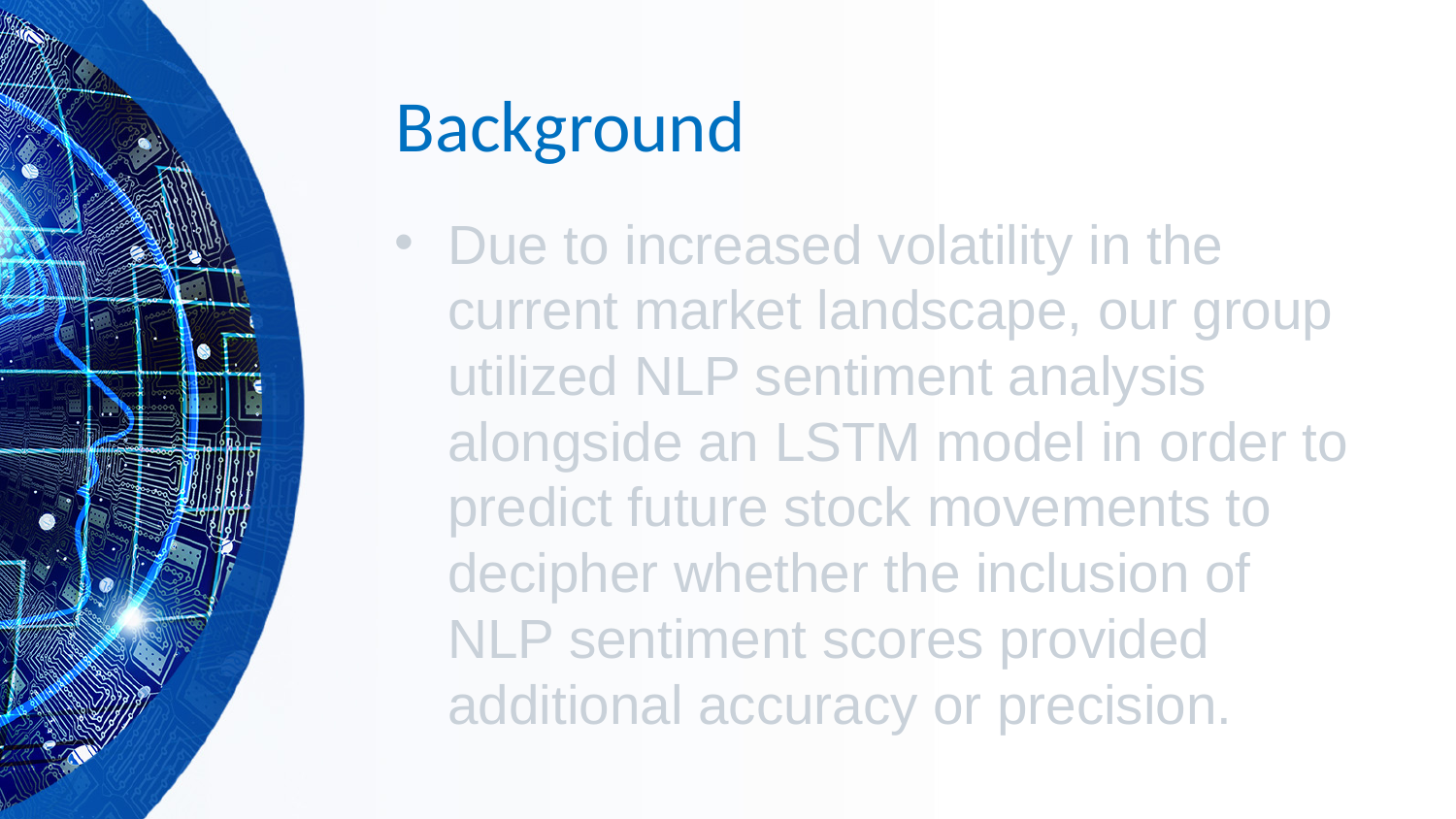

# Background
Due to increased volatility in the current market landscape, our group utilized NLP sentiment analysis alongside an LSTM model in order to predict future stock movements to decipher whether the inclusion of NLP sentiment scores provided additional accuracy or precision.